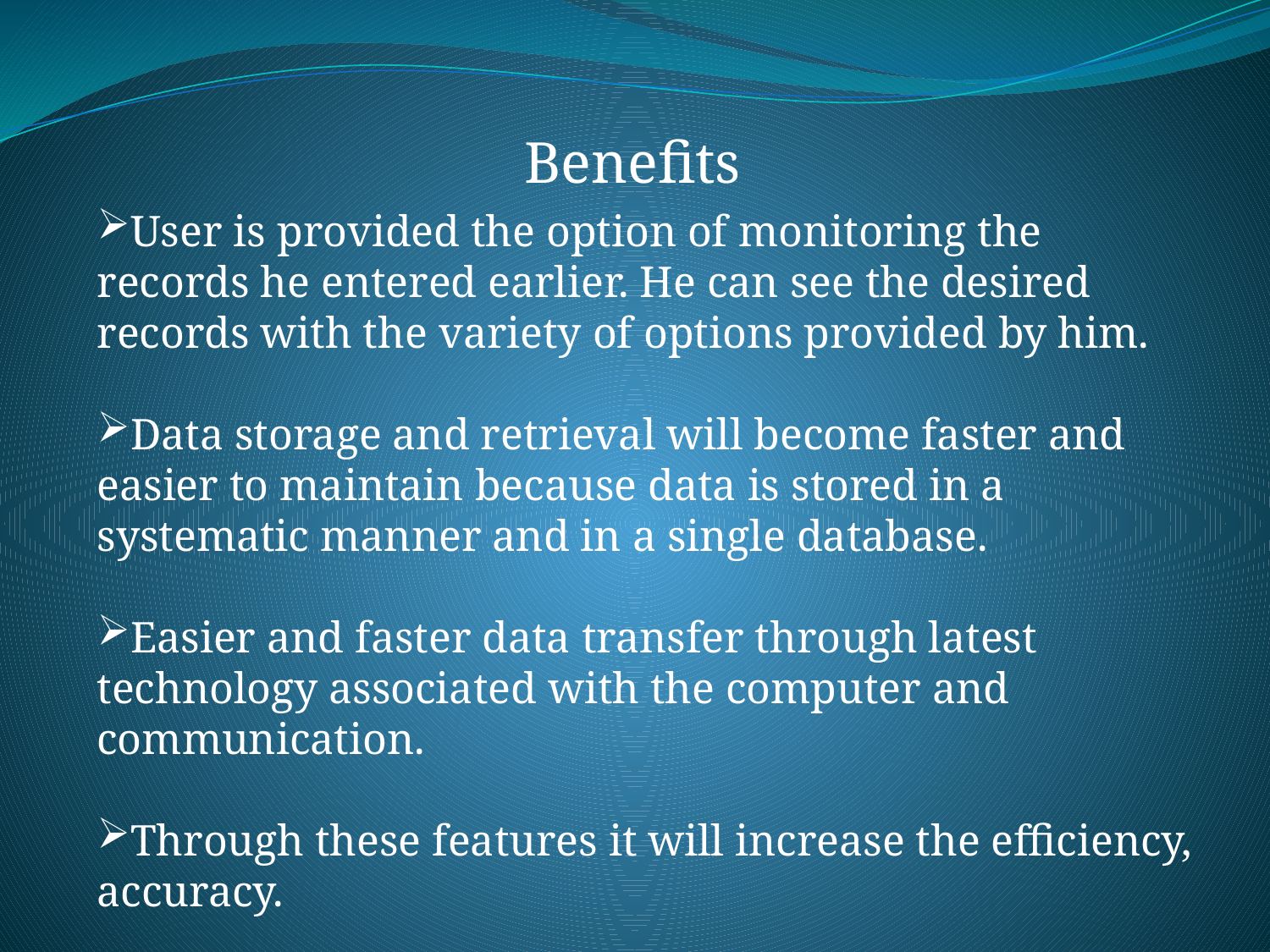

Benefits
User is provided the option of monitoring the records he entered earlier. He can see the desired records with the variety of options provided by him.

Data storage and retrieval will become faster and easier to maintain because data is stored in a systematic manner and in a single database.

Easier and faster data transfer through latest technology associated with the computer and communication.

Through these features it will increase the efficiency, accuracy.